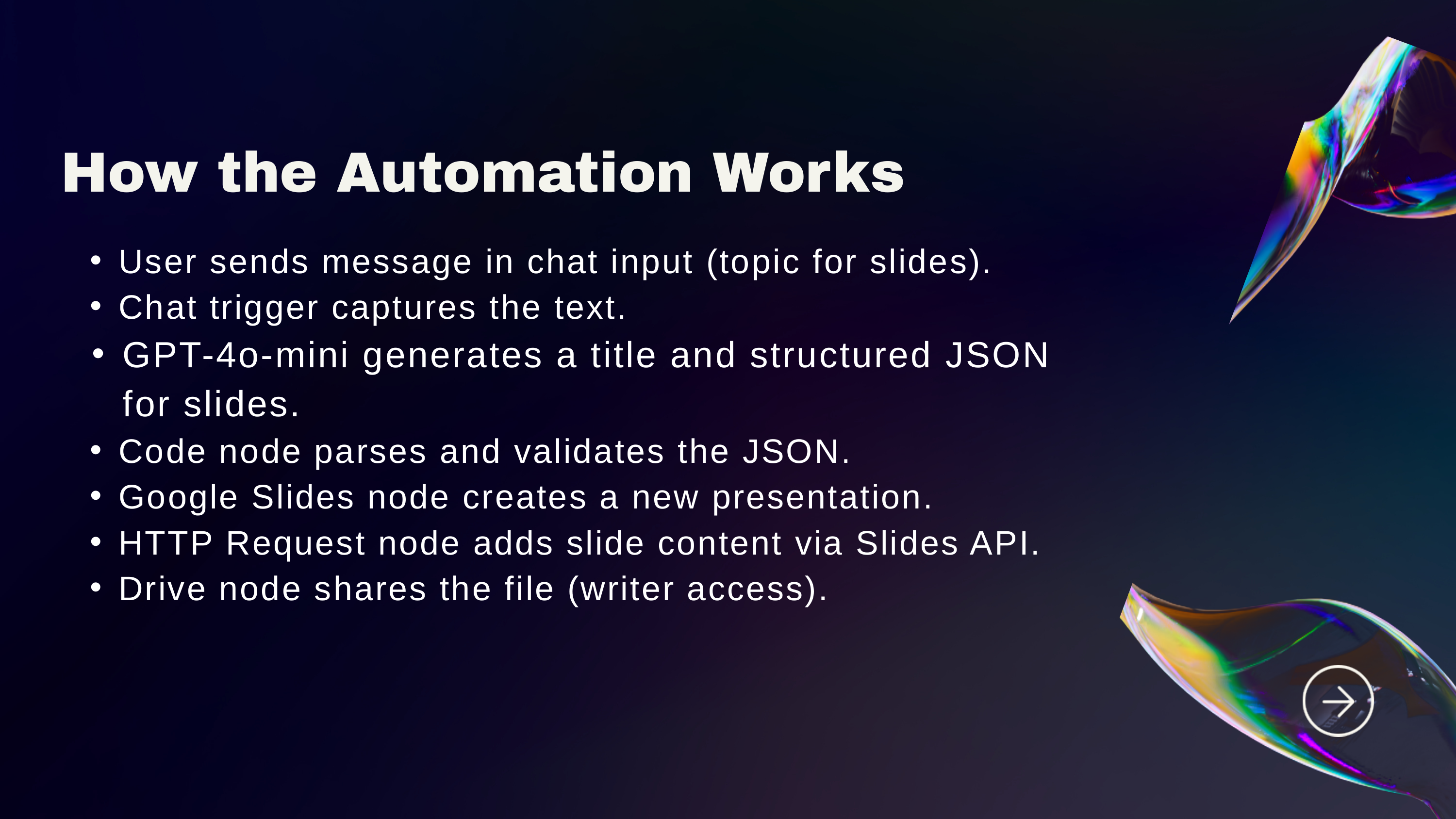

How the Automation Works
User sends message in chat input (topic for slides).
Chat trigger captures the text.
GPT-4o-mini generates a title and structured JSON for slides.
Code node parses and validates the JSON.
Google Slides node creates a new presentation.
HTTP Request node adds slide content via Slides API.
Drive node shares the file (writer access).